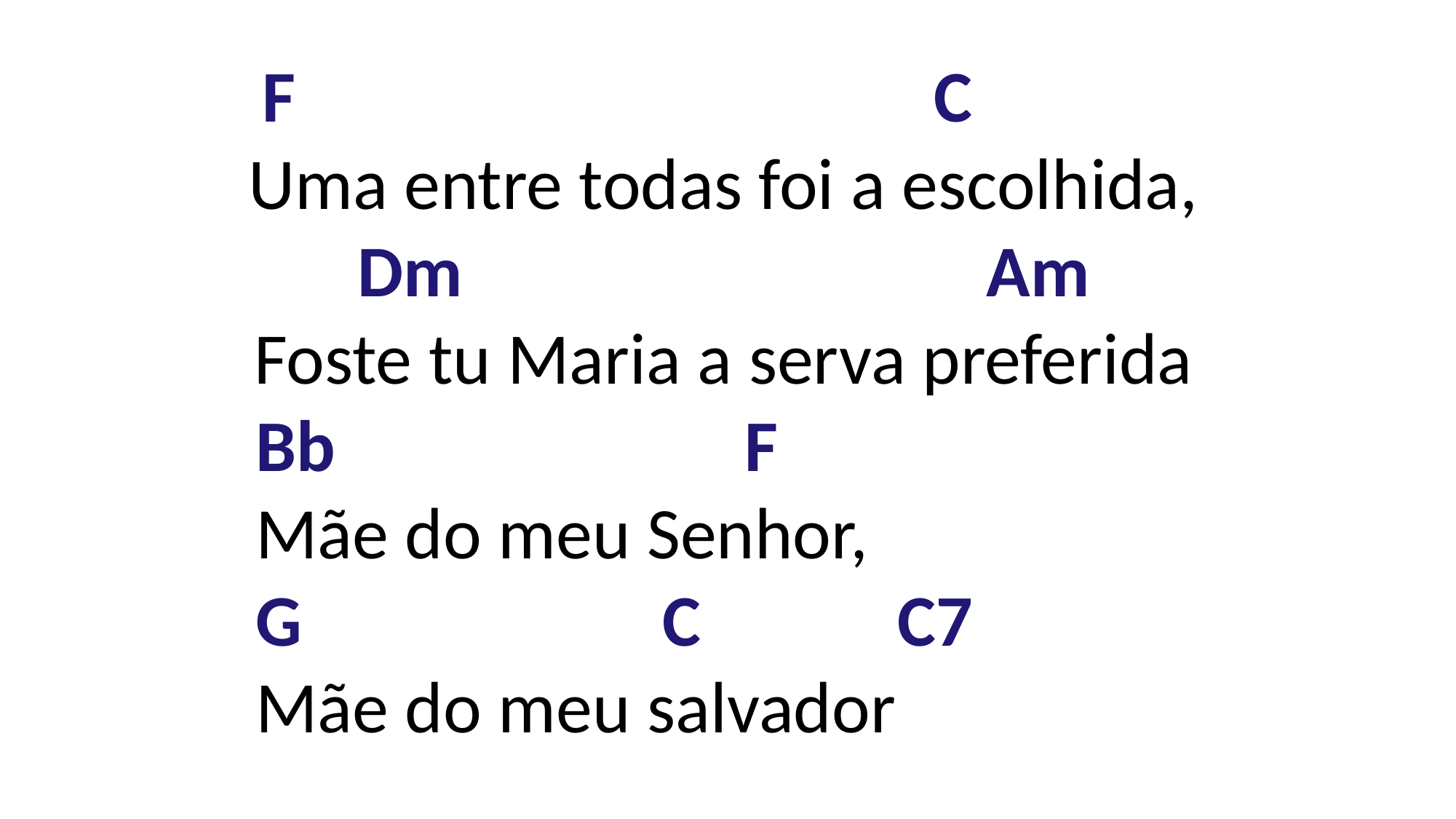

F                                       C
Uma entre todas foi a escolhida,
Dm                                Am
Foste tu Maria a serva preferida
             Bb                         F
             Mãe do meu Senhor,
             G                      C            C7
             Mãe do meu salvador